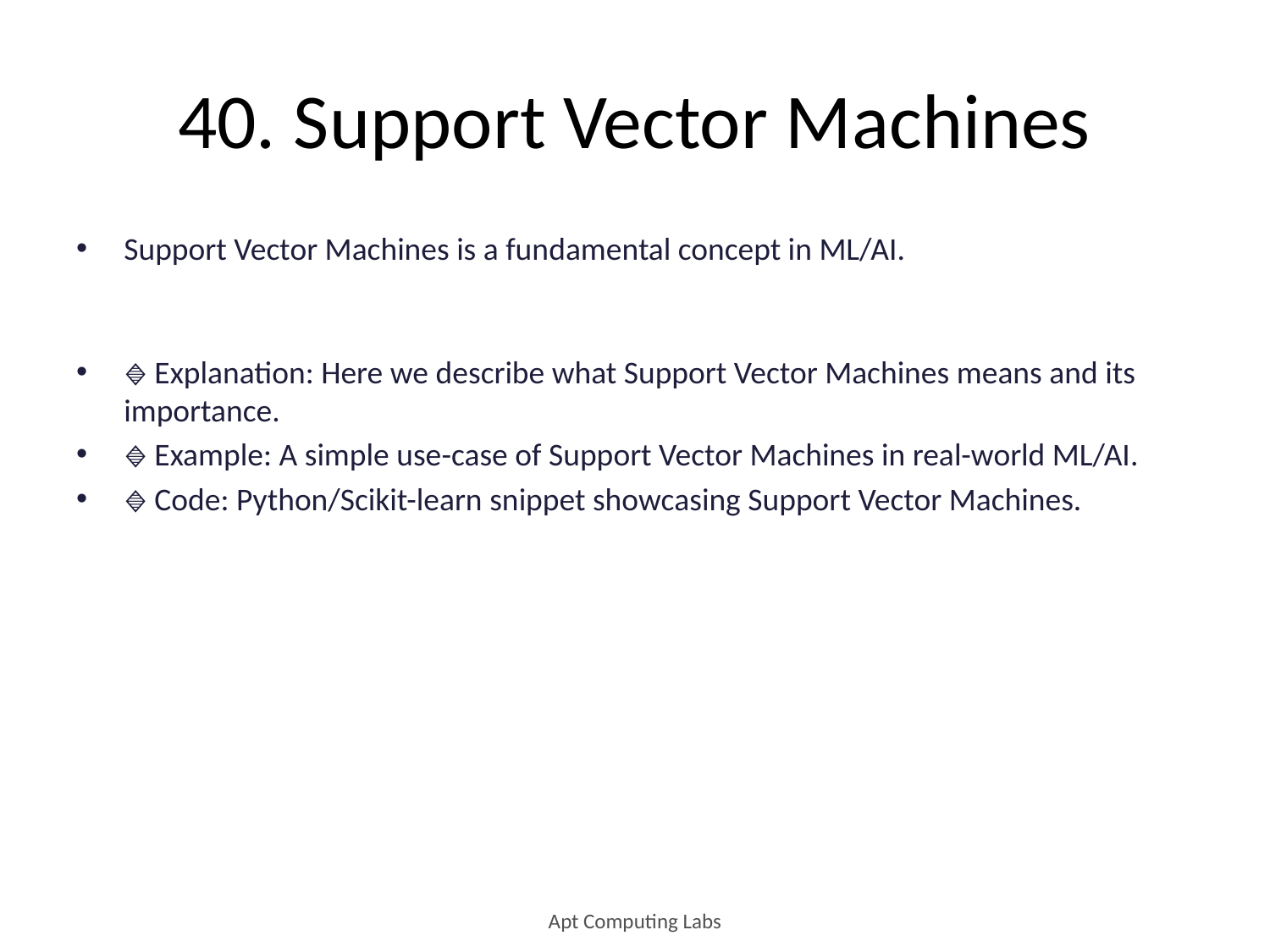

# 40. Support Vector Machines
Support Vector Machines is a fundamental concept in ML/AI.

🔹 Explanation: Here we describe what Support Vector Machines means and its importance.
🔹 Example: A simple use-case of Support Vector Machines in real-world ML/AI.
🔹 Code: Python/Scikit-learn snippet showcasing Support Vector Machines.

Apt Computing Labs